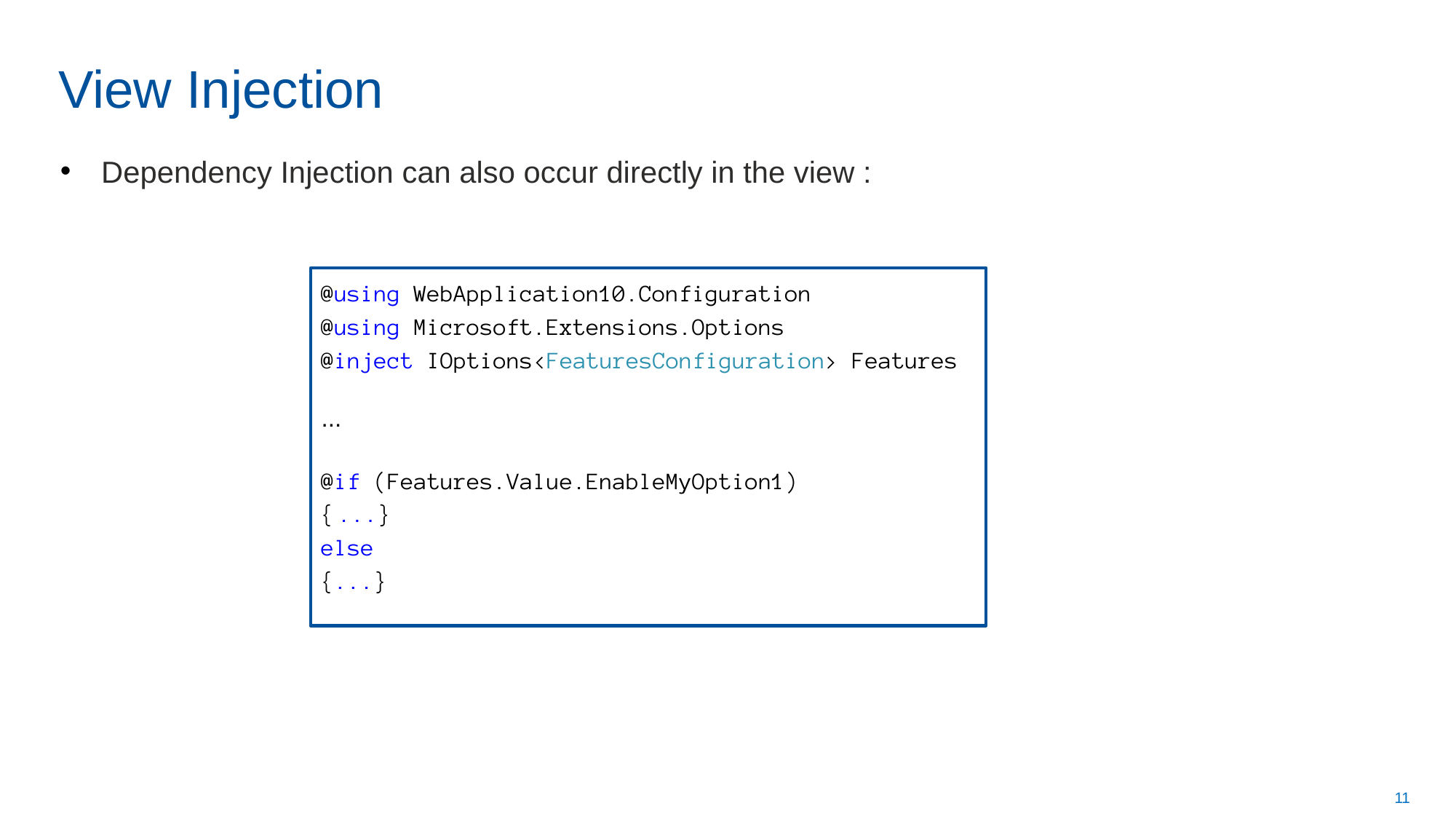

# View Injection
Dependency Injection can also occur directly in the view :

@using WebApplication10.Configuration
@using Microsoft.Extensions.Options
@inject IOptions<FeaturesConfiguration> Features

...

@if (Features.Value.EnableMyOption1)
{ ...}
else
{...}